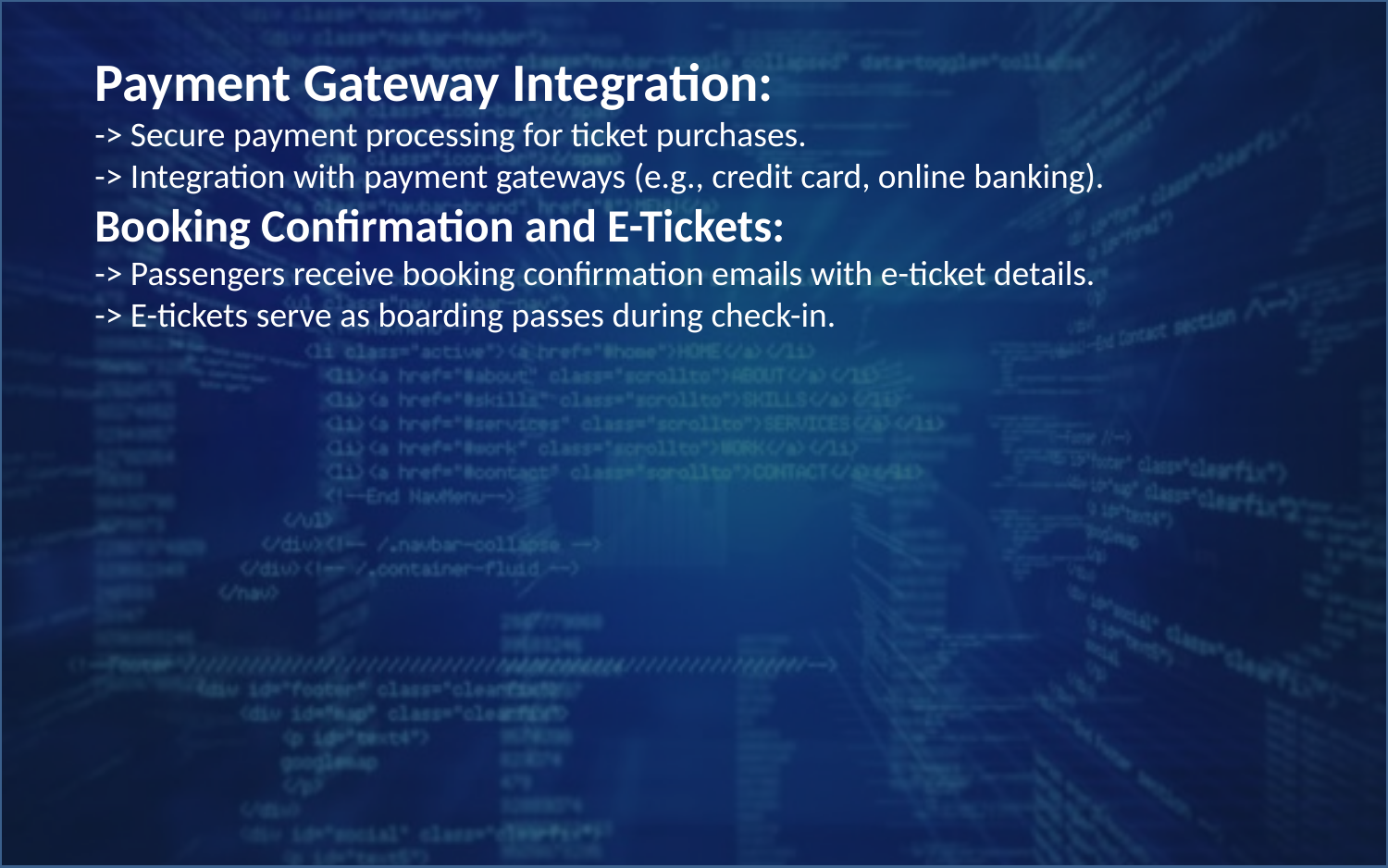

Payment Gateway Integration:
-> Secure payment processing for ticket purchases.
-> Integration with payment gateways (e.g., credit card, online banking).
Booking Confirmation and E-Tickets:
-> Passengers receive booking confirmation emails with e-ticket details.
-> E-tickets serve as boarding passes during check-in.